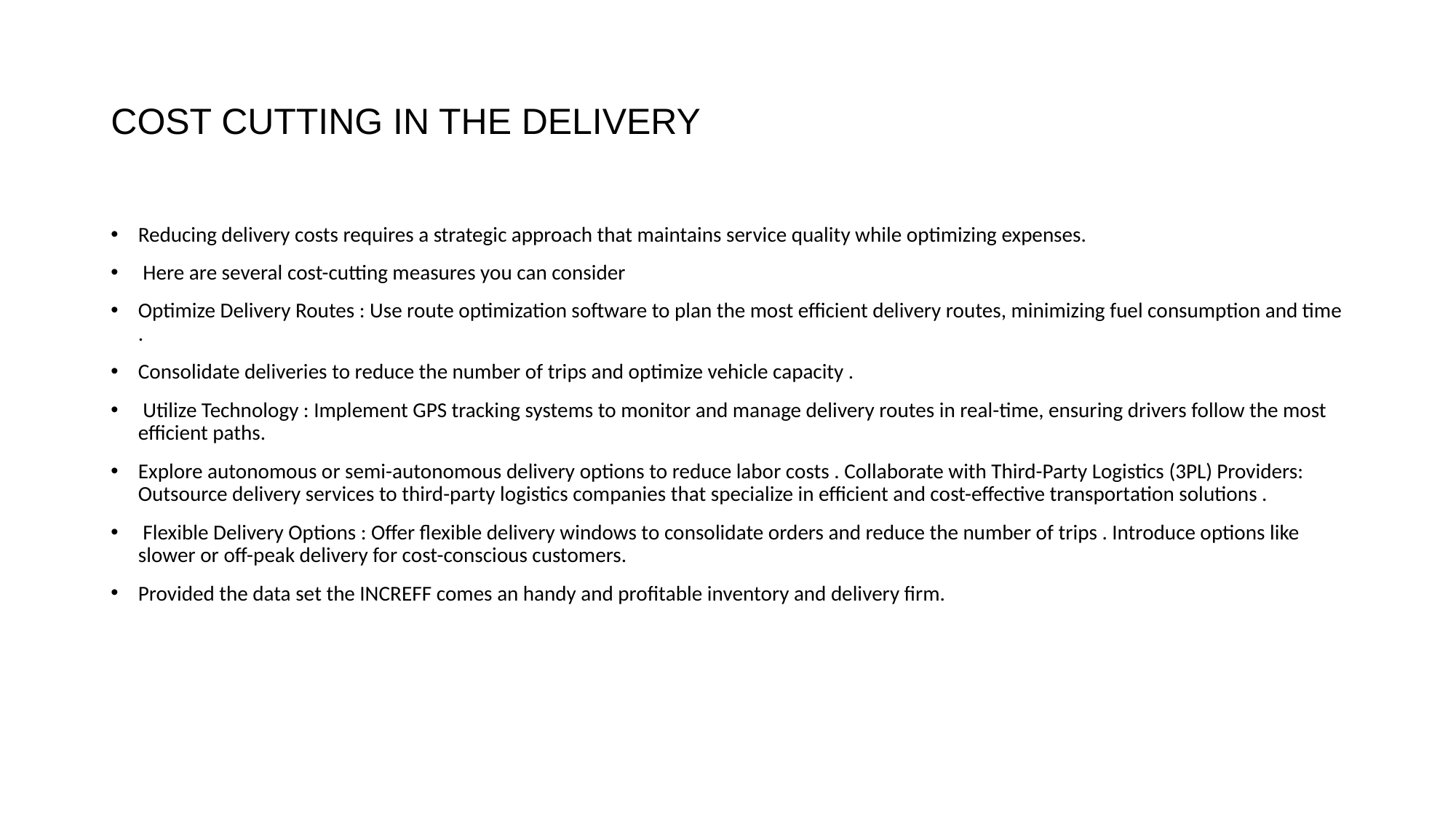

# COST CUTTING IN THE DELIVERY
Reducing delivery costs requires a strategic approach that maintains service quality while optimizing expenses.
 Here are several cost-cutting measures you can consider
Optimize Delivery Routes : Use route optimization software to plan the most efficient delivery routes, minimizing fuel consumption and time .
Consolidate deliveries to reduce the number of trips and optimize vehicle capacity .
 Utilize Technology : Implement GPS tracking systems to monitor and manage delivery routes in real-time, ensuring drivers follow the most efficient paths.
Explore autonomous or semi-autonomous delivery options to reduce labor costs . Collaborate with Third-Party Logistics (3PL) Providers: Outsource delivery services to third-party logistics companies that specialize in efficient and cost-effective transportation solutions .
 Flexible Delivery Options : Offer flexible delivery windows to consolidate orders and reduce the number of trips . Introduce options like slower or off-peak delivery for cost-conscious customers.
Provided the data set the INCREFF comes an handy and profitable inventory and delivery firm.